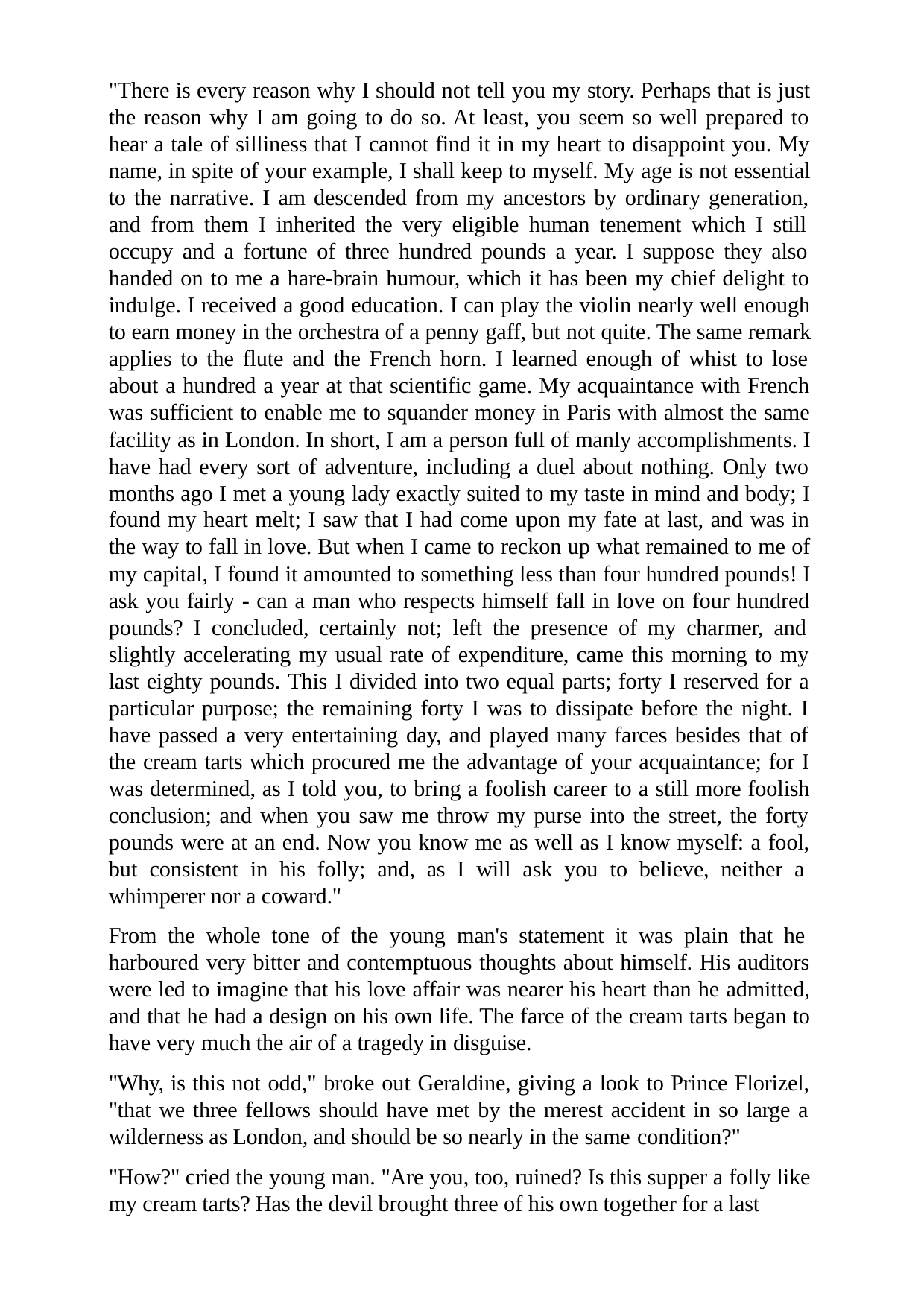

"There is every reason why I should not tell you my story. Perhaps that is just  the reason why I am going to do so. At least, you seem so well prepared to  hear a tale of silliness that I cannot find it in my heart to disappoint you. My  name, in spite of your example, I shall keep to myself. My age is not essential  to the narrative. I am descended from my ancestors by ordinary generation,  and from them I inherited the very eligible human tenement which I still  occupy and a fortune of three hundred pounds a year. I suppose they also  handed on to me a hare-brain humour, which it has been my chief delight to  indulge. I received a good education. I can play the violin nearly well enough  to earn money in the orchestra of a penny gaff, but not quite. The same remark  applies to the flute and the French horn. I learned enough of whist to lose  about a hundred a year at that scientific game. My acquaintance with French  was sufficient to enable me to squander money in Paris with almost the same  facility as in London. In short, I am a person full of manly accomplishments. I  have had every sort of adventure, including a duel about nothing. Only two  months ago I met a young lady exactly suited to my taste in mind and body; I  found my heart melt; I saw that I had come upon my fate at last, and was in  the way to fall in love. But when I came to reckon up what remained to me of  my capital, I found it amounted to something less than four hundred pounds! I  ask you fairly - can a man who respects himself fall in love on four hundred  pounds? I concluded, certainly not; left the presence of my charmer, and  slightly accelerating my usual rate of expenditure, came this morning to my  last eighty pounds. This I divided into two equal parts; forty I reserved for a  particular purpose; the remaining forty I was to dissipate before the night. I  have passed a very entertaining day, and played many farces besides that of  the cream tarts which procured me the advantage of your acquaintance; for I  was determined, as I told you, to bring a foolish career to a still more foolish  conclusion; and when you saw me throw my purse into the street, the forty  pounds were at an end. Now you know me as well as I know myself: a fool,  but consistent in his folly; and, as I will ask you to believe, neither a  whimperer nor a coward."
From the whole tone of the young man's statement it was plain that he  harboured very bitter and contemptuous thoughts about himself. His auditors  were led to imagine that his love affair was nearer his heart than he admitted,  and that he had a design on his own life. The farce of the cream tarts began to  have very much the air of a tragedy in disguise.
"Why, is this not odd," broke out Geraldine, giving a look to Prince Florizel,  "that we three fellows should have met by the merest accident in so large a  wilderness as London, and should be so nearly in the same condition?"
"How?" cried the young man. "Are you, too, ruined? Is this supper a folly like  my cream tarts? Has the devil brought three of his own together for a last